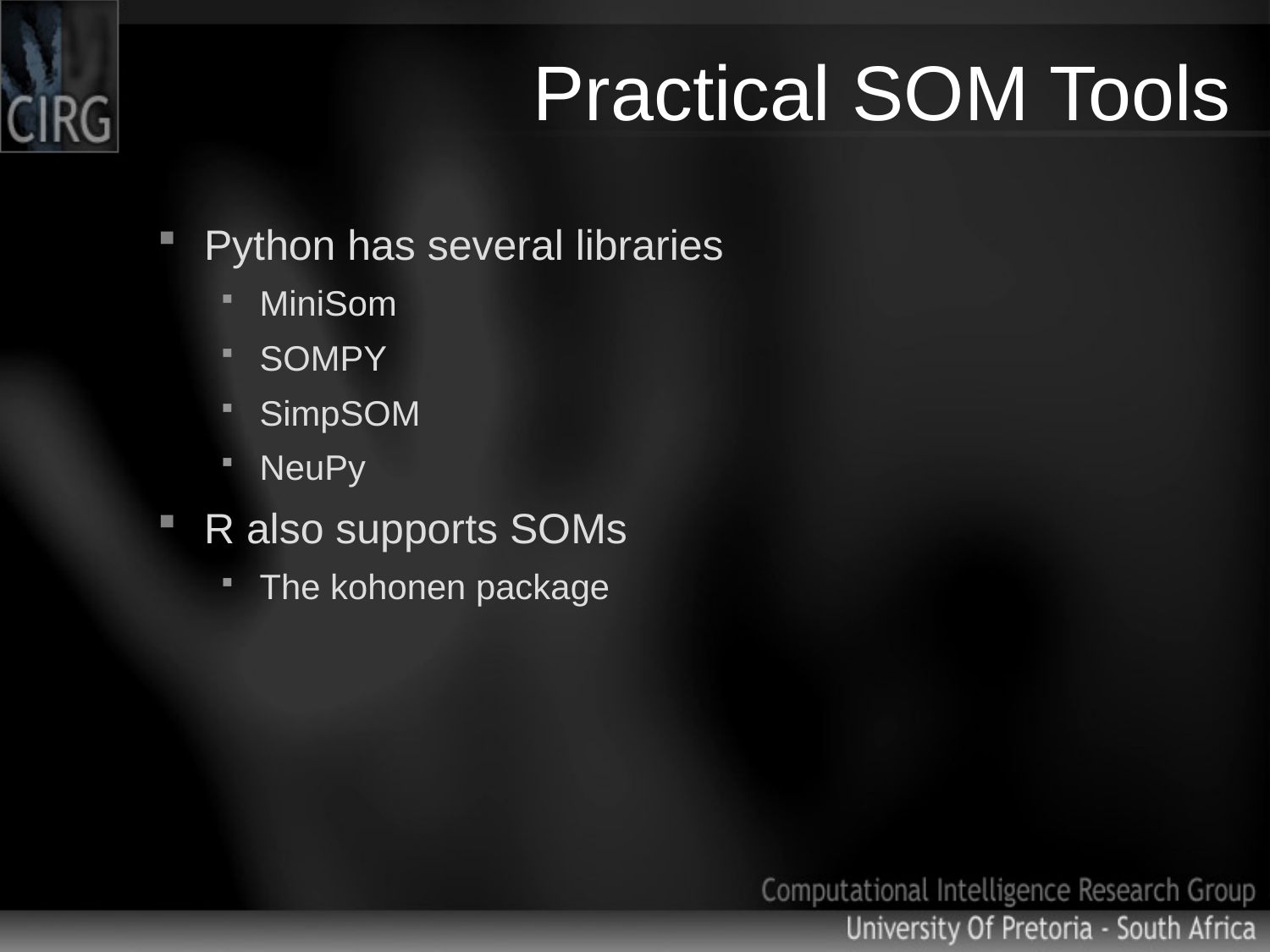

# Practical SOM Tools
Python has several libraries
MiniSom
SOMPY
SimpSOM
NeuPy
R also supports SOMs
The kohonen package